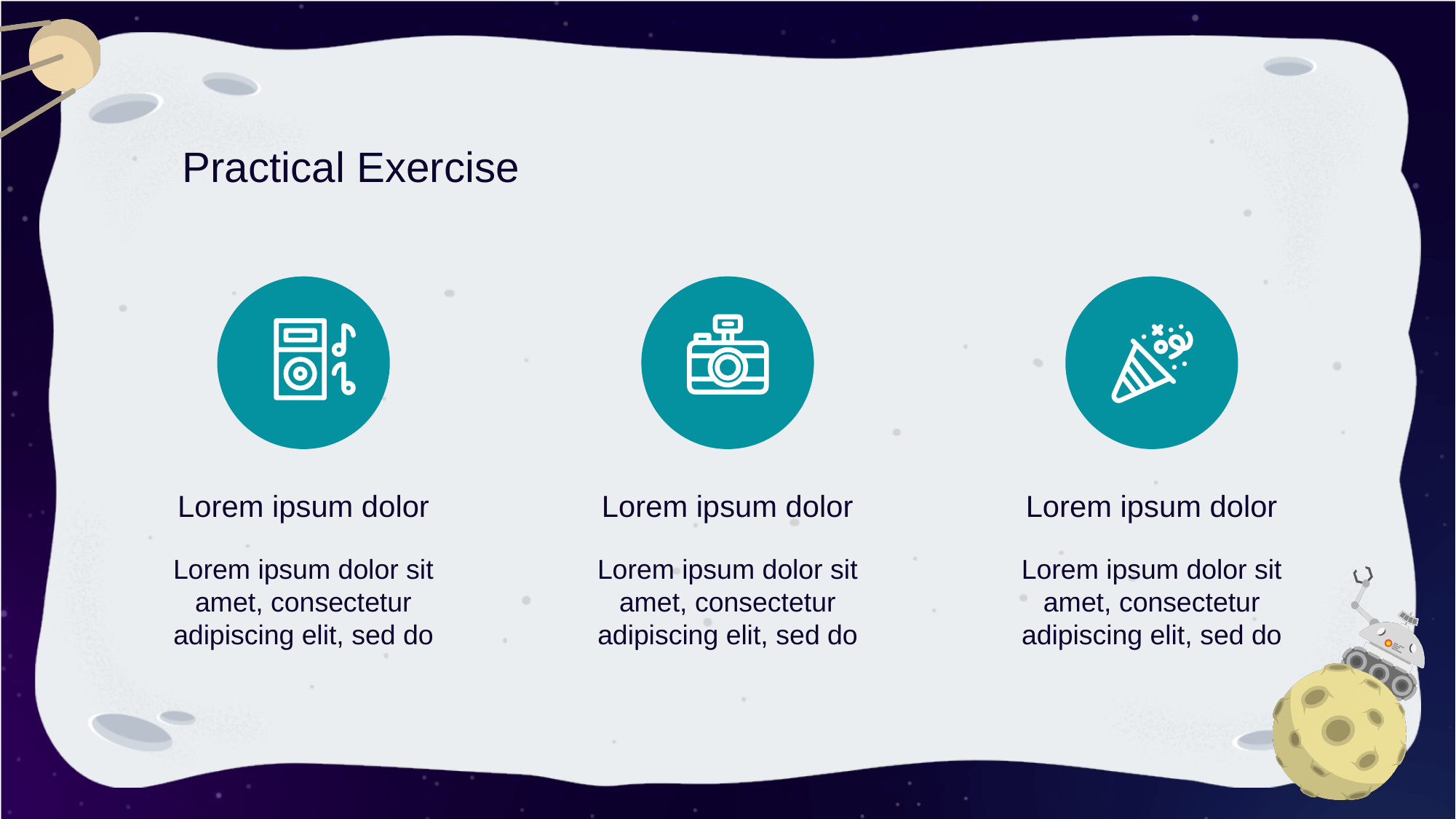

Practical Exercise

Lorem ipsum dolor
Lorem ipsum dolor
Lorem ipsum dolor
Lorem ipsum dolor sit amet, consectetur adipiscing elit, sed do
Lorem ipsum dolor sit amet, consectetur adipiscing elit, sed do
Lorem ipsum dolor sit amet, consectetur adipiscing elit, sed do